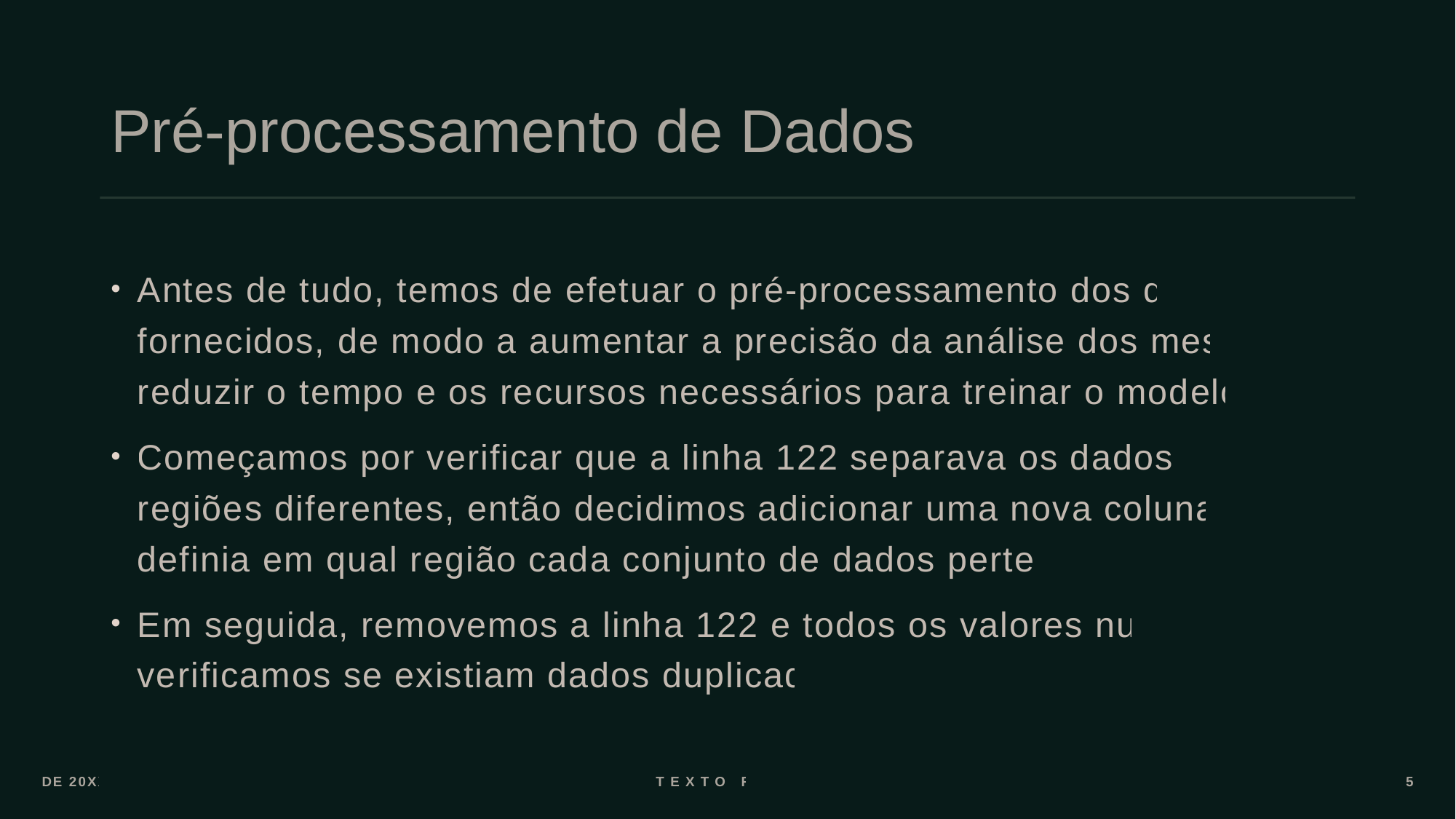

# Pré-processamento de Dados
Antes de tudo, temos de efetuar o pré-processamento dos dados fornecidos, de modo a aumentar a precisão da análise dos mesmos, reduzir o tempo e os recursos necessários para treinar o modelo, etc.
Começamos por verificar que a linha 122 separava os dados em 2 regiões diferentes, então decidimos adicionar uma nova coluna  que definia em qual região cada conjunto de dados pertencia.
Em seguida, removemos a linha 122 e todos os valores nulos e verificamos se existiam dados duplicados.
DE 20XX
Texto Roxo
5